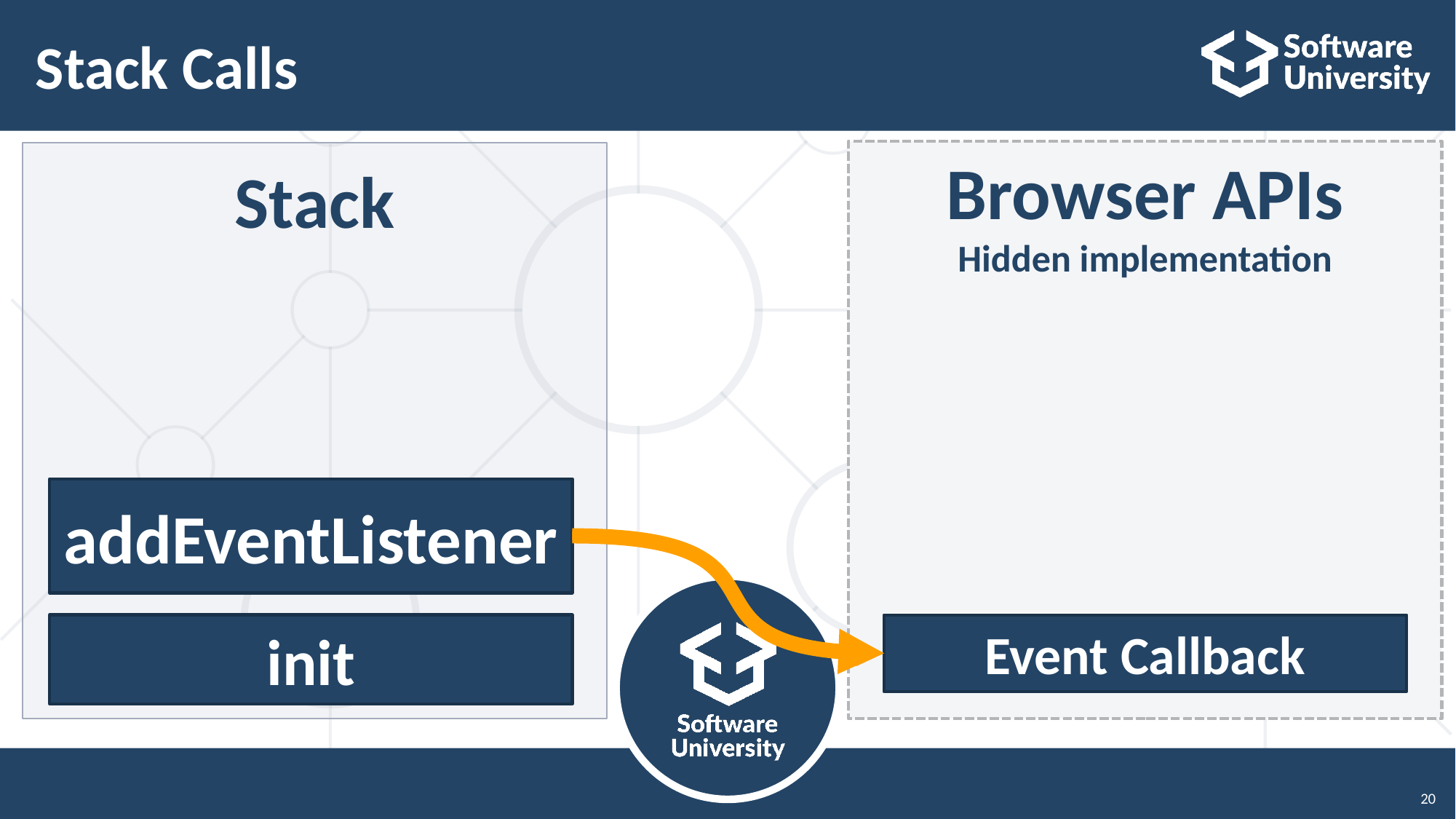

# Stack Calls
Browser APIs
Hidden implementation
Stack

addEventListener
Event Callback
init
20